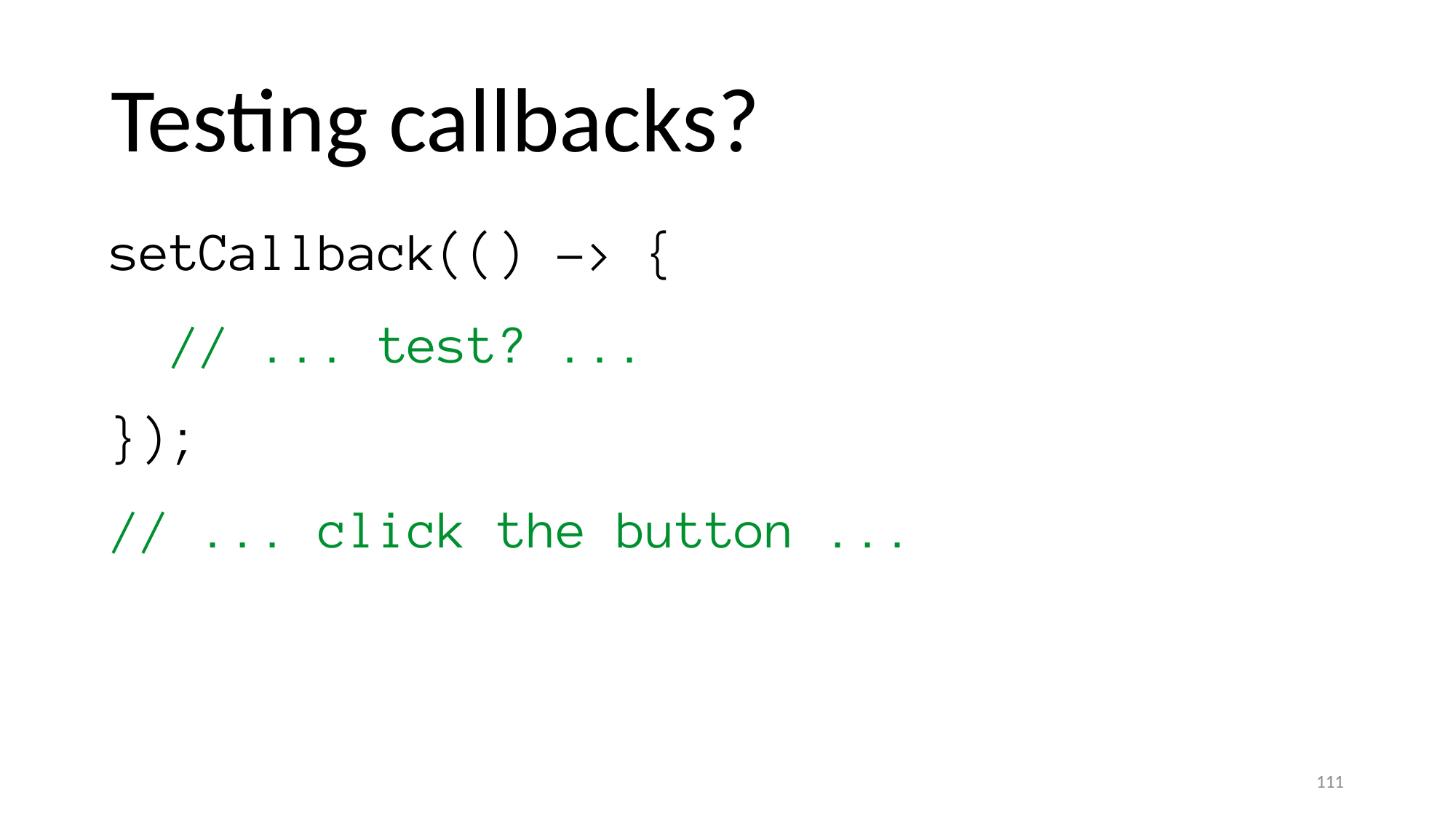

# Testing callbacks?
setCallback(() -> {
  // ... test? ...
});
// ... click the button ...
111